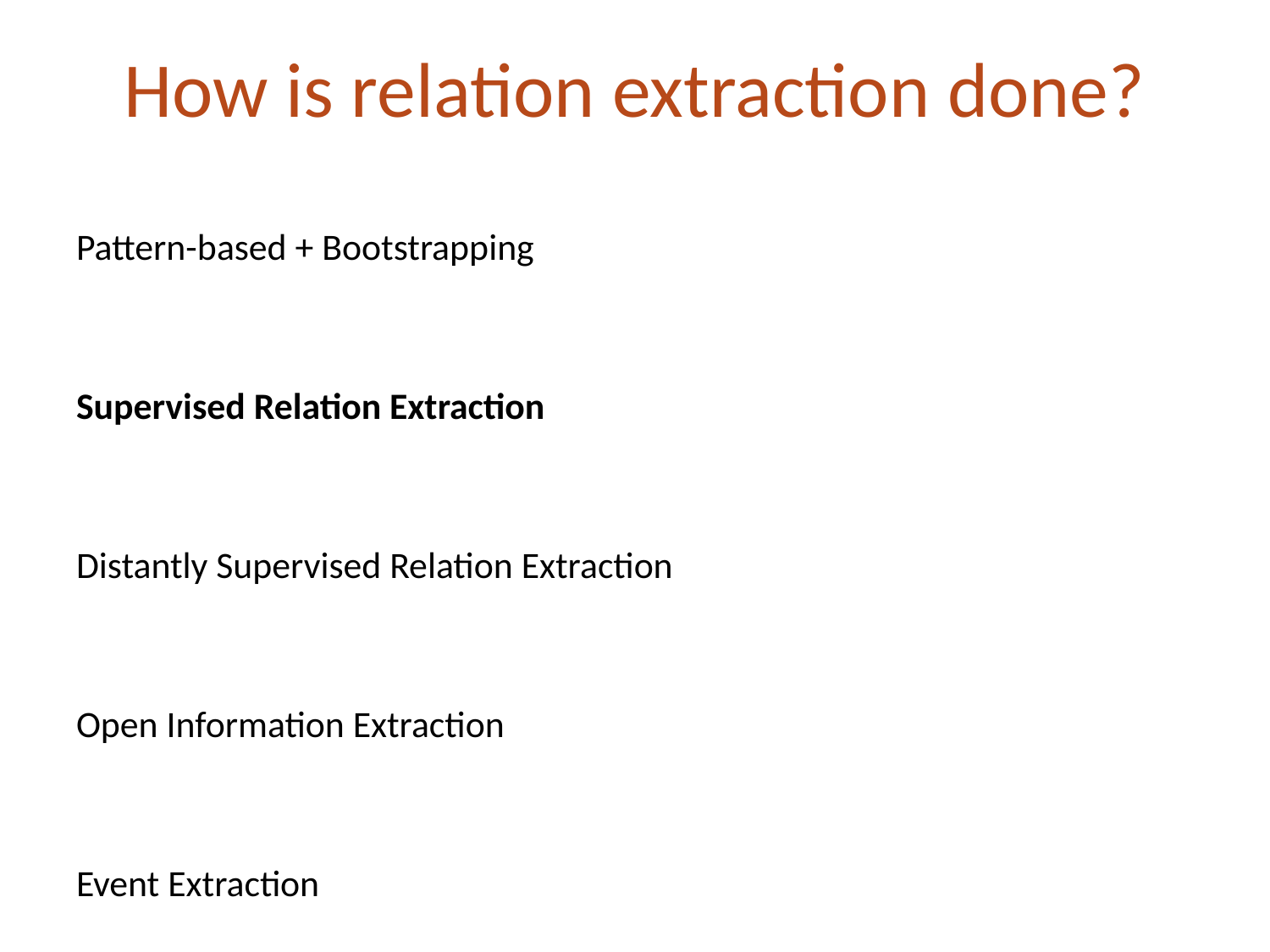

# How is relation extraction done?
Pattern-based + Bootstrapping

Supervised Relation Extraction

Distantly Supervised Relation Extraction

Open Information Extraction

Event Extraction